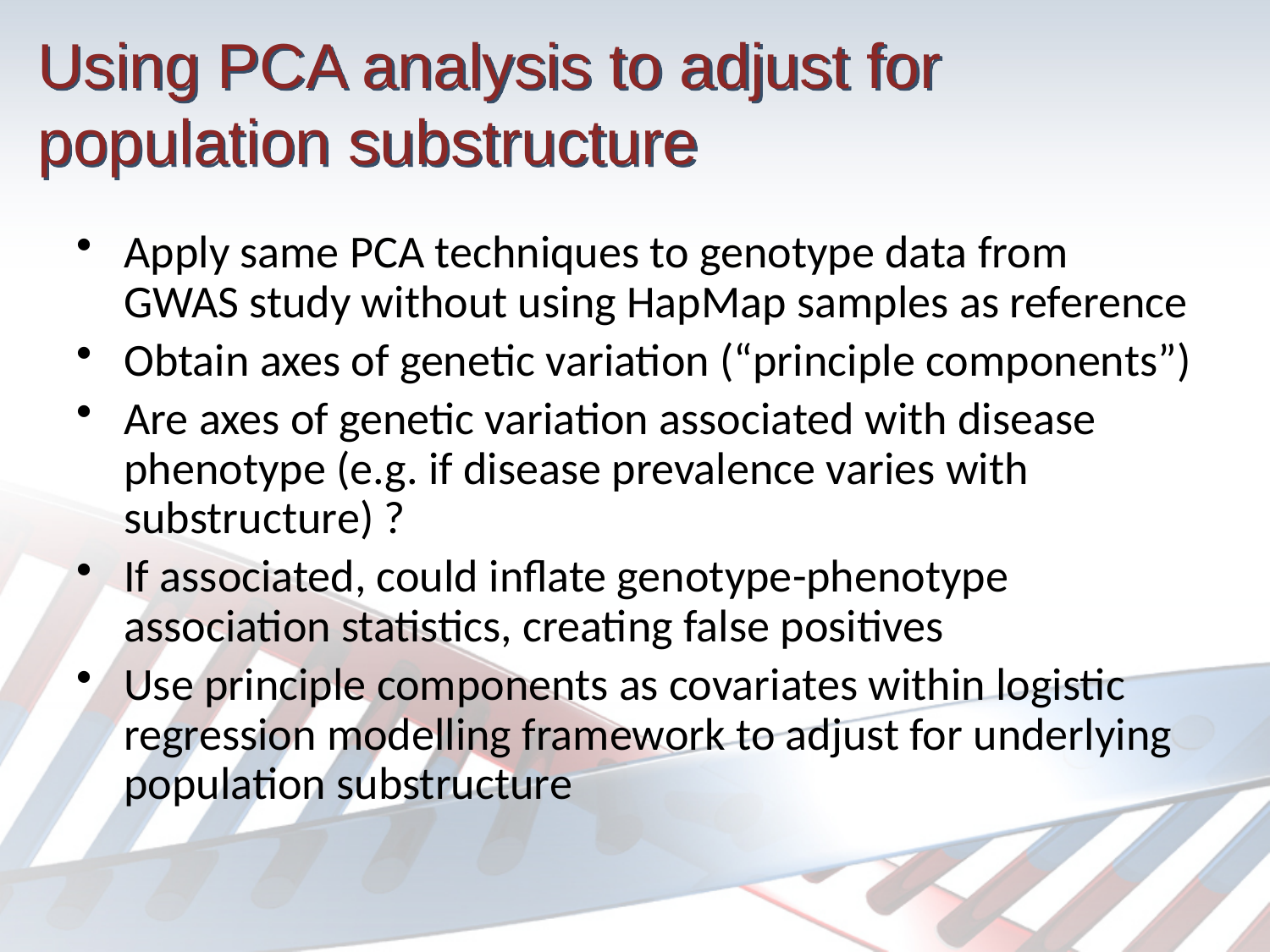

# Using PCA analysis to adjust for population substructure
Apply same PCA techniques to genotype data from GWAS study without using HapMap samples as reference
Obtain axes of genetic variation (“principle components”)
Are axes of genetic variation associated with disease phenotype (e.g. if disease prevalence varies with substructure) ?
If associated, could inflate genotype-phenotype association statistics, creating false positives
Use principle components as covariates within logistic regression modelling framework to adjust for underlying population substructure